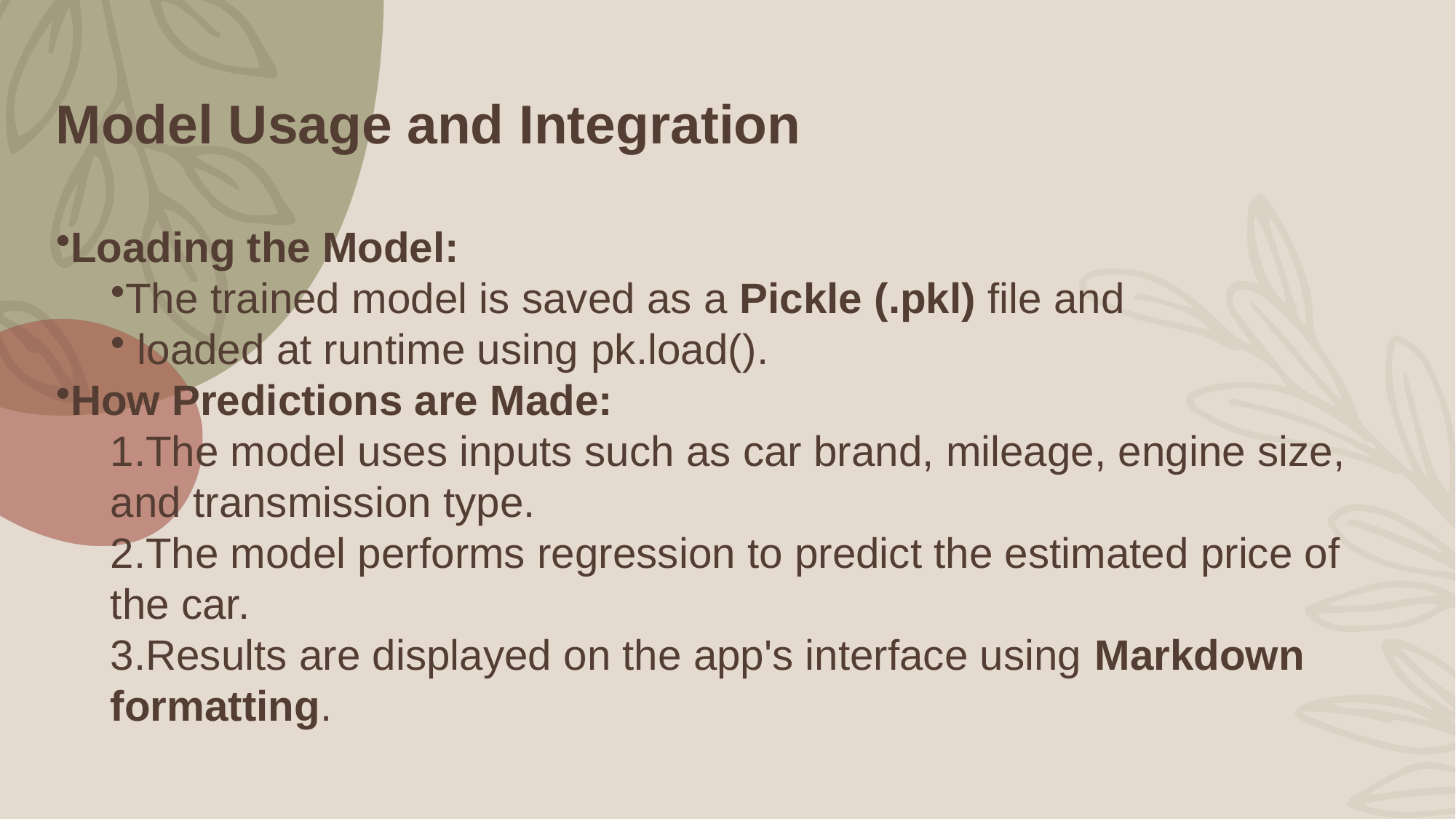

Model Usage and Integration

Loading the Model:
The trained model is saved as a Pickle (.pkl) file and
 loaded at runtime using pk.load().
How Predictions are Made:
The model uses inputs such as car brand, mileage, engine size, and transmission type.
The model performs regression to predict the estimated price of the car.
Results are displayed on the app's interface using Markdown formatting.